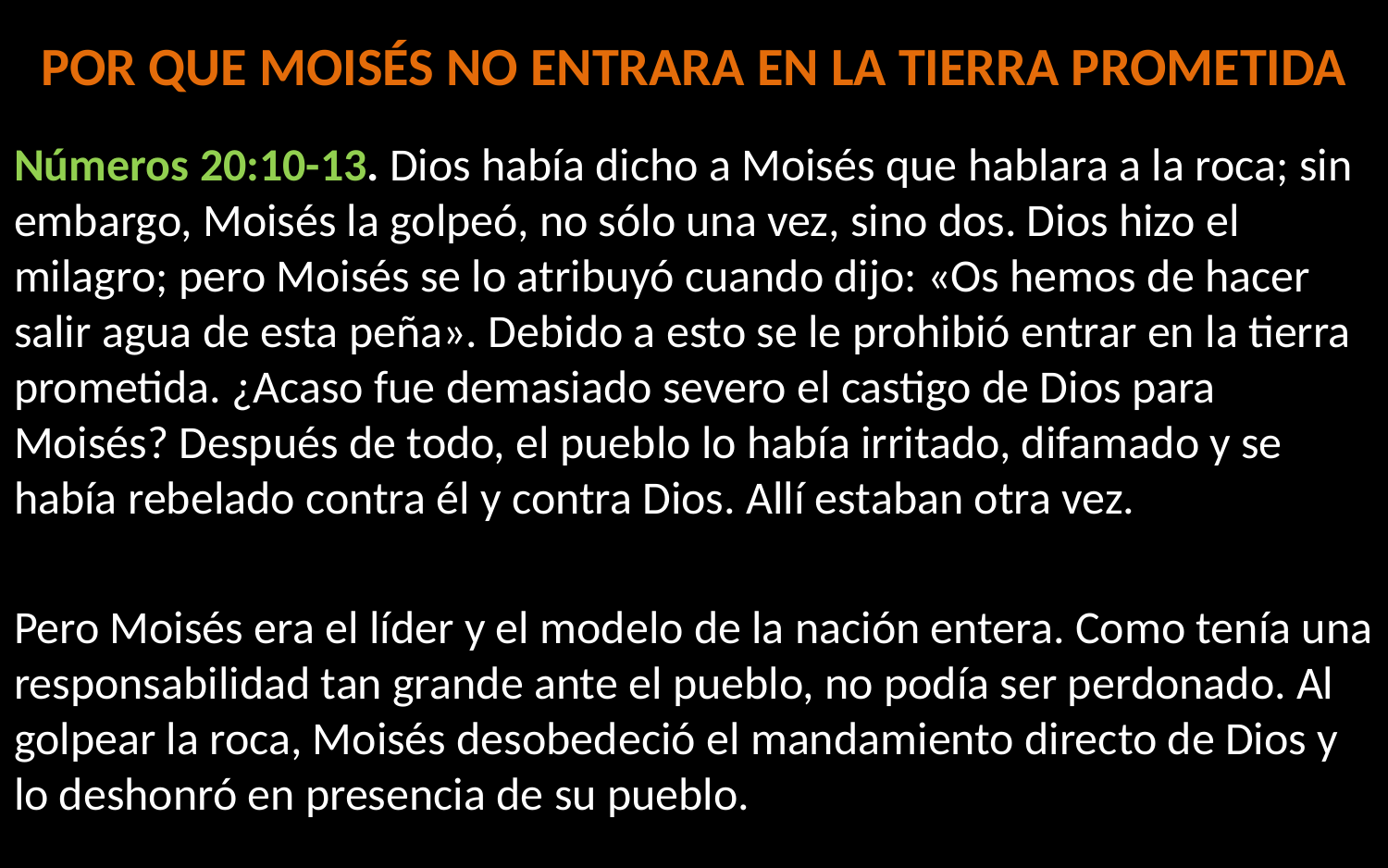

# POR QUE MOISÉS NO ENTRARA en la tierra prometida
Números 20:10-13. Dios había dicho a Moisés que hablara a la roca; sin embargo, Moisés la golpeó, no sólo una vez, sino dos. Dios hizo el milagro; pero Moisés se lo atribuyó cuando dijo: «Os hemos de hacer salir agua de esta peña». Debido a esto se le prohibió entrar en la tierra prometida. ¿Acaso fue demasiado severo el castigo de Dios para Moisés? Después de todo, el pueblo lo había irritado, difamado y se había rebelado contra él y contra Dios. Allí estaban otra vez.

Pero Moisés era el líder y el modelo de la nación entera. Como tenía una responsabilidad tan grande ante el pueblo, no podía ser perdonado. Al golpear la roca, Moisés desobedeció el mandamiento directo de Dios y lo deshonró en presencia de su pueblo.